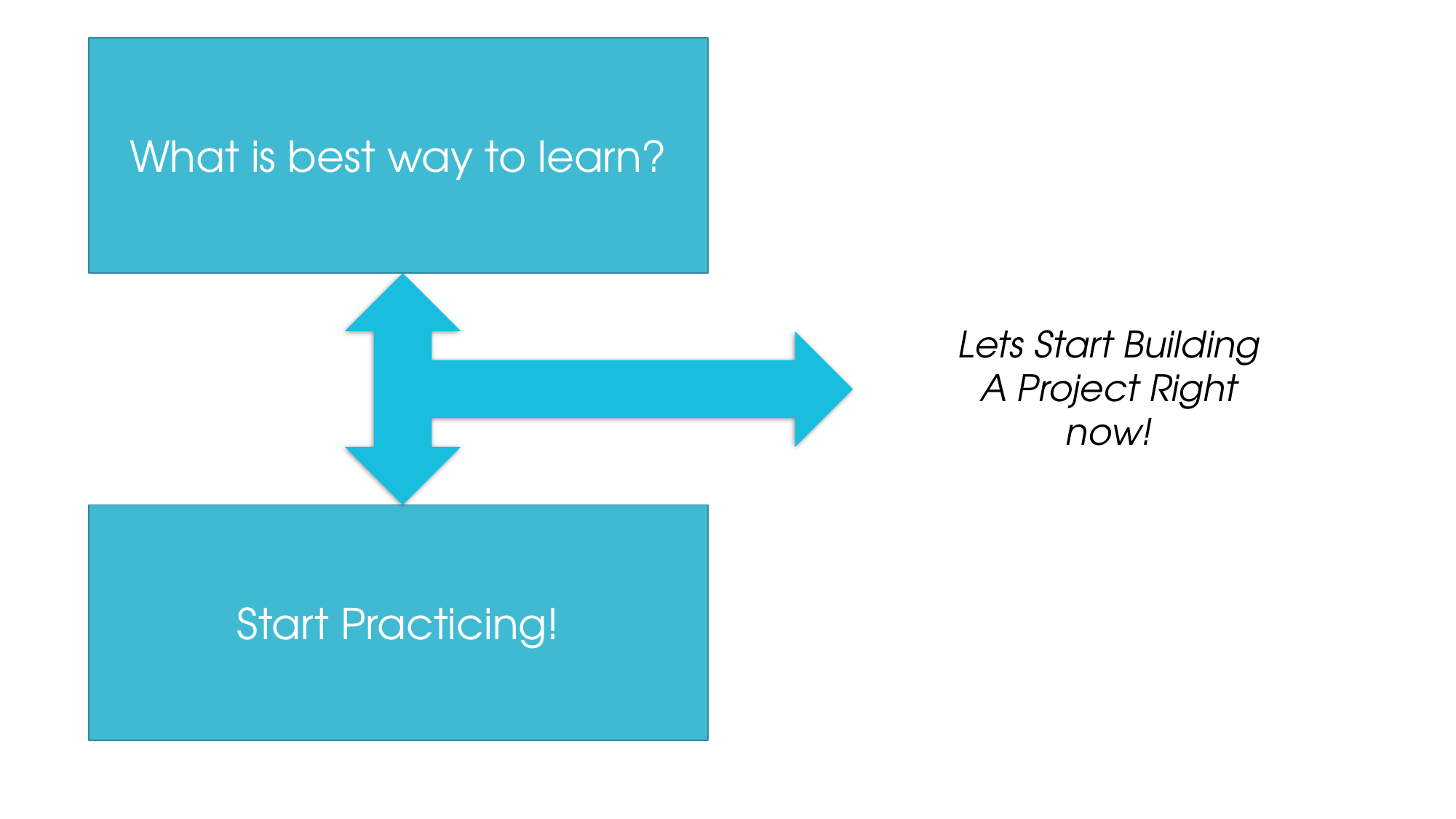

What is best way to learn?

Lets Start Building A Project Right now!
Start Practicing!